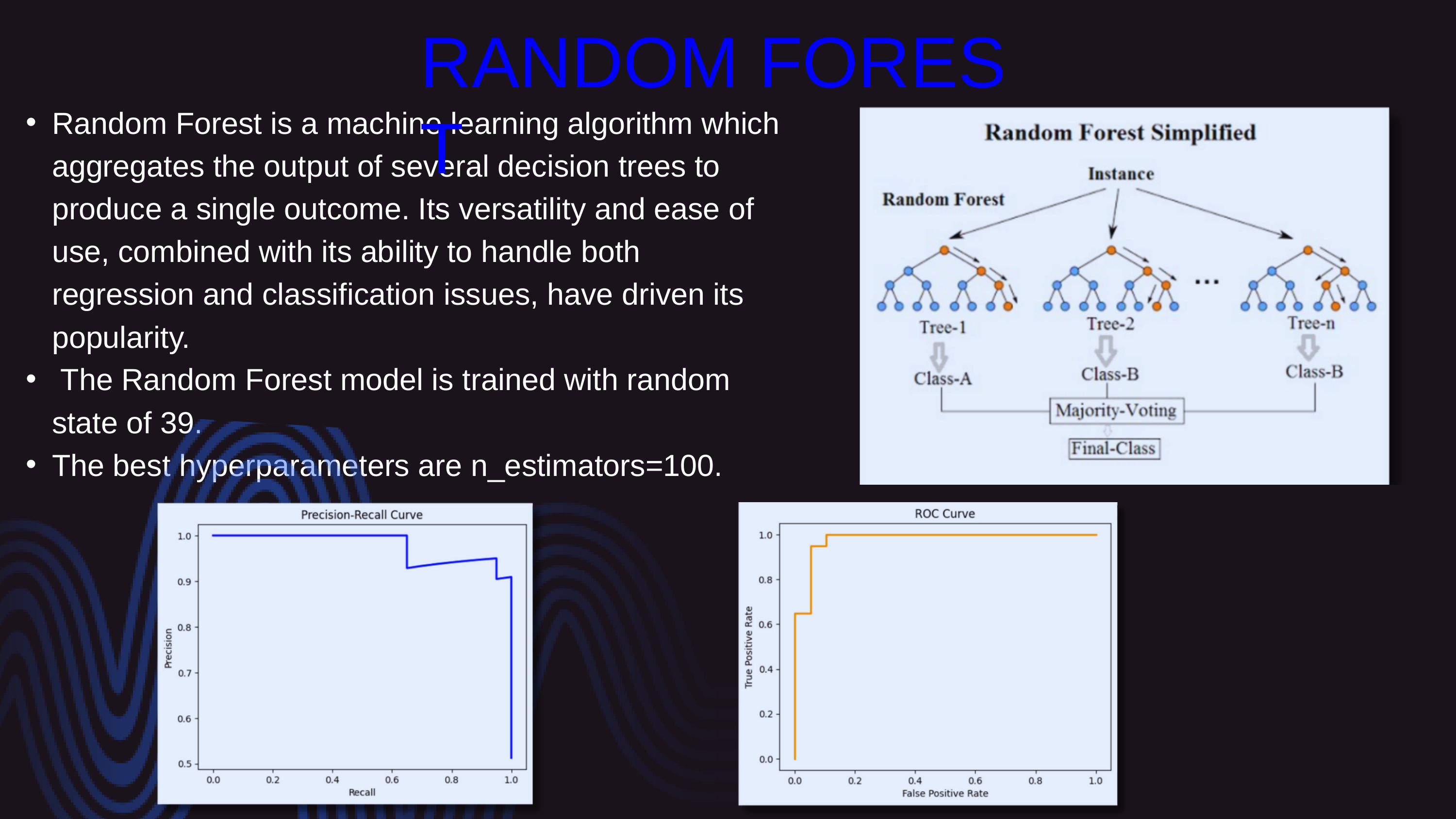

RANDOM FOREST
Random Forest is a machine learning algorithm which aggregates the output of several decision trees to produce a single outcome. Its versatility and ease of use, combined with its ability to handle both regression and classification issues, have driven its popularity.
 The Random Forest model is trained with random state of 39.
The best hyperparameters are n_estimators=100.